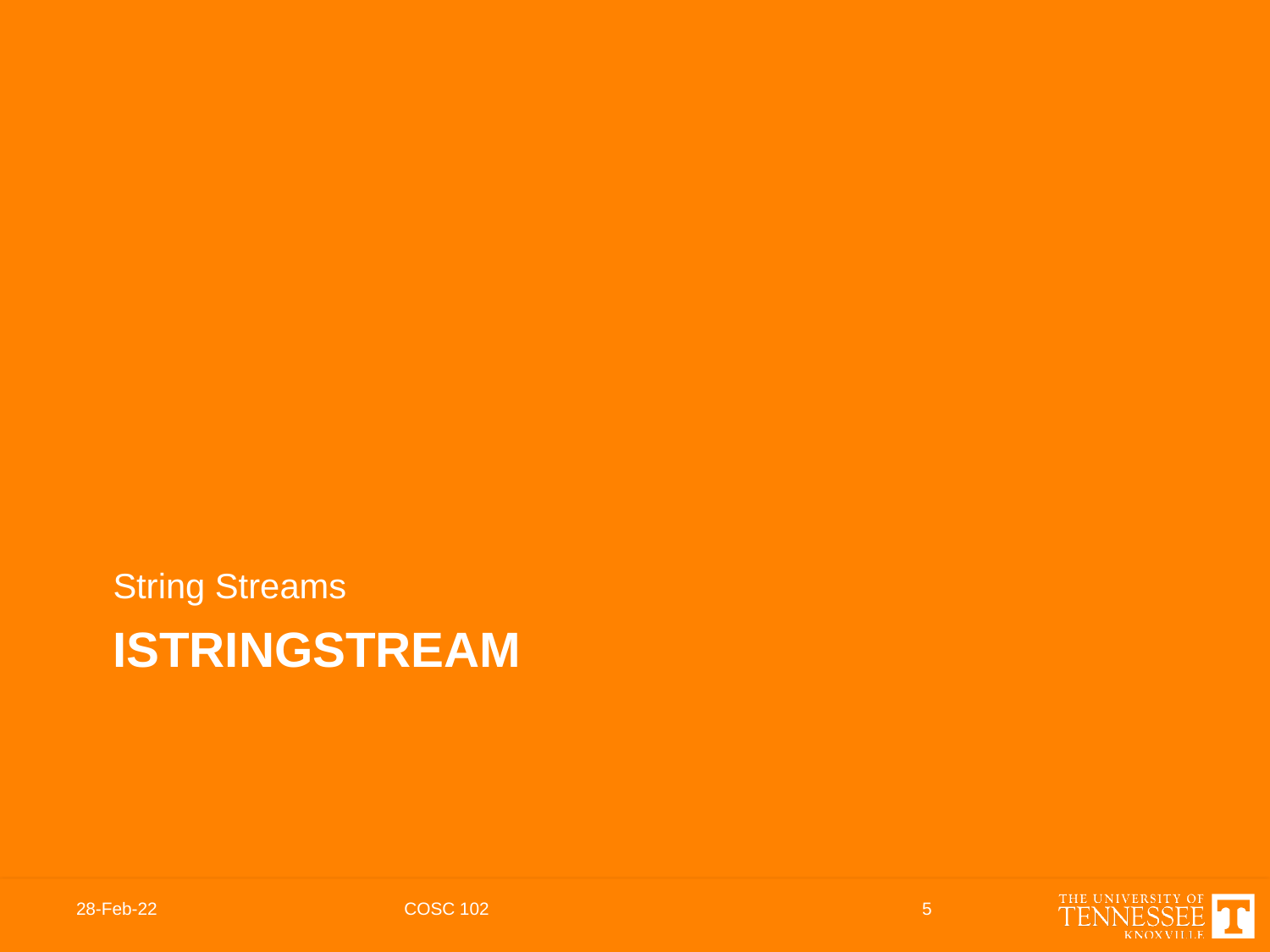

String Streams
# ISTRINGSTREAM
28-Feb-22
COSC 102
5